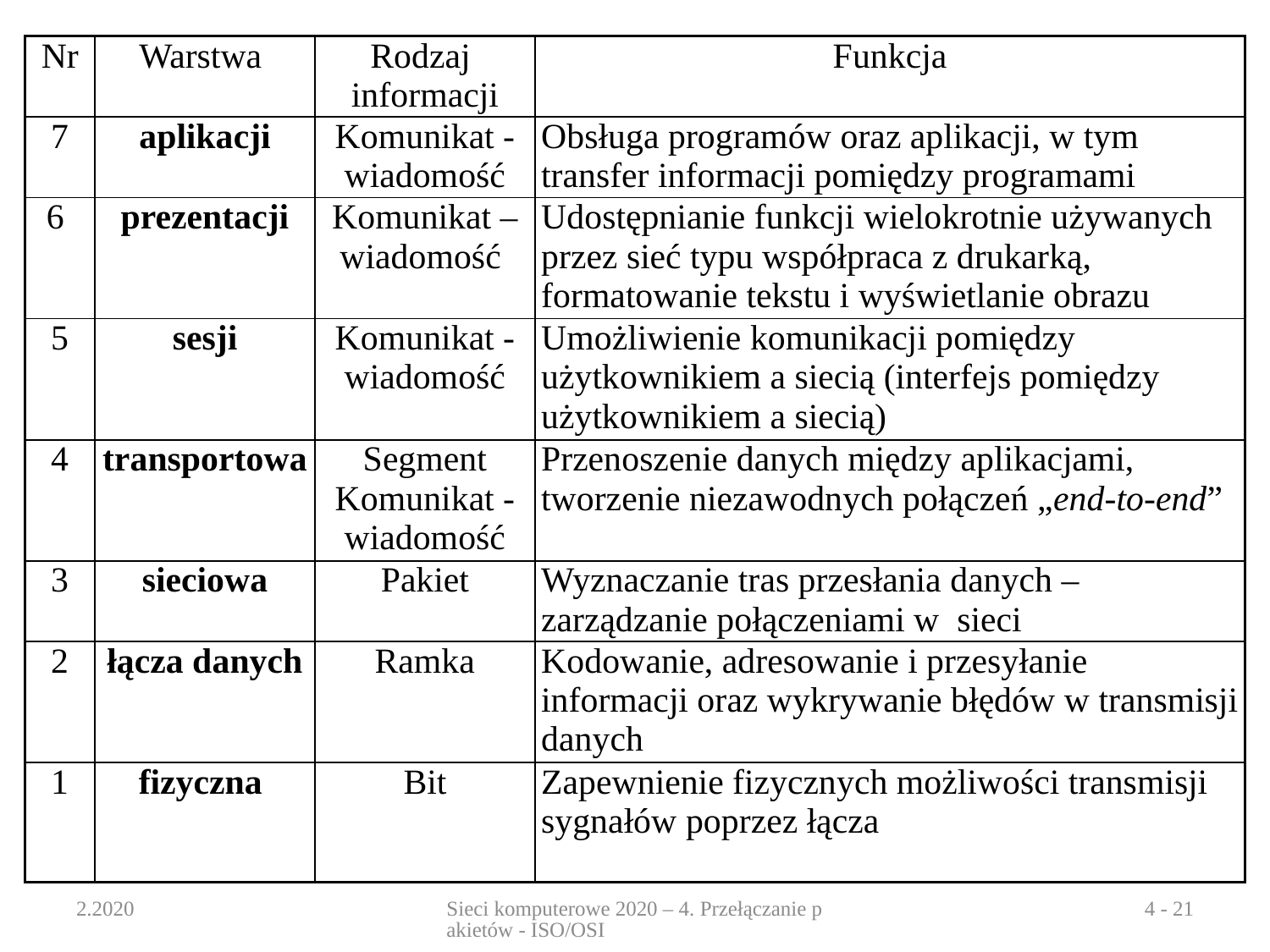

| Nr | Warstwa | Rodzaj informacji | Funkcja |
| --- | --- | --- | --- |
| 7 | aplikacji | Komunikat - wiadomość | Obsługa programów oraz aplikacji, w tym transfer informacji pomiędzy programami |
| 6 | prezentacji | Komunikat – wiadomość | Udostępnianie funkcji wielokrotnie używanych przez sieć typu współpraca z drukarką, formatowanie tekstu i wyświetlanie obrazu |
| 5 | sesji | Komunikat - wiadomość | Umożliwienie komunikacji pomiędzy użytkownikiem a siecią (interfejs pomiędzy użytkownikiem a siecią) |
| 4 | transportowa | Segment Komunikat - wiadomość | Przenoszenie danych między aplikacjami, tworzenie niezawodnych połączeń „end-to-end” |
| 3 | sieciowa | Pakiet | Wyznaczanie tras przesłania danych – zarządzanie połączeniami w  sieci |
| 2 | łącza danych | Ramka | Kodowanie, adresowanie i przesyłanie informacji oraz wykrywanie błędów w transmisji danych |
| 1 | fizyczna | Bit | Zapewnienie fizycznych możliwości transmisji sygnałów poprzez łącza |
2.2020
Sieci komputerowe 2020 – 4. Przełączanie pakietów - ISO/OSI
4 - 21